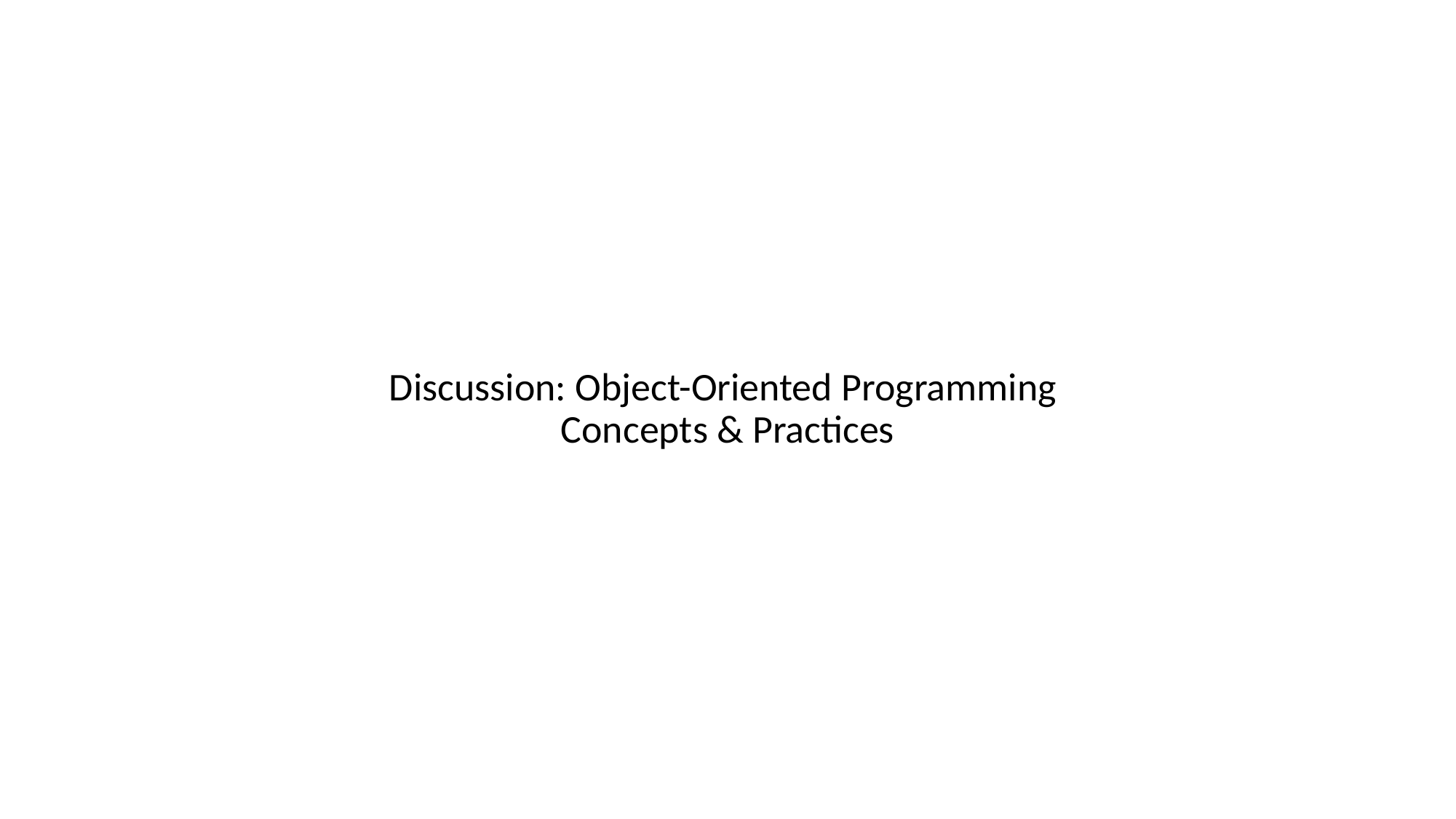

# Discussion: Object-Oriented Programming Concepts & Practices